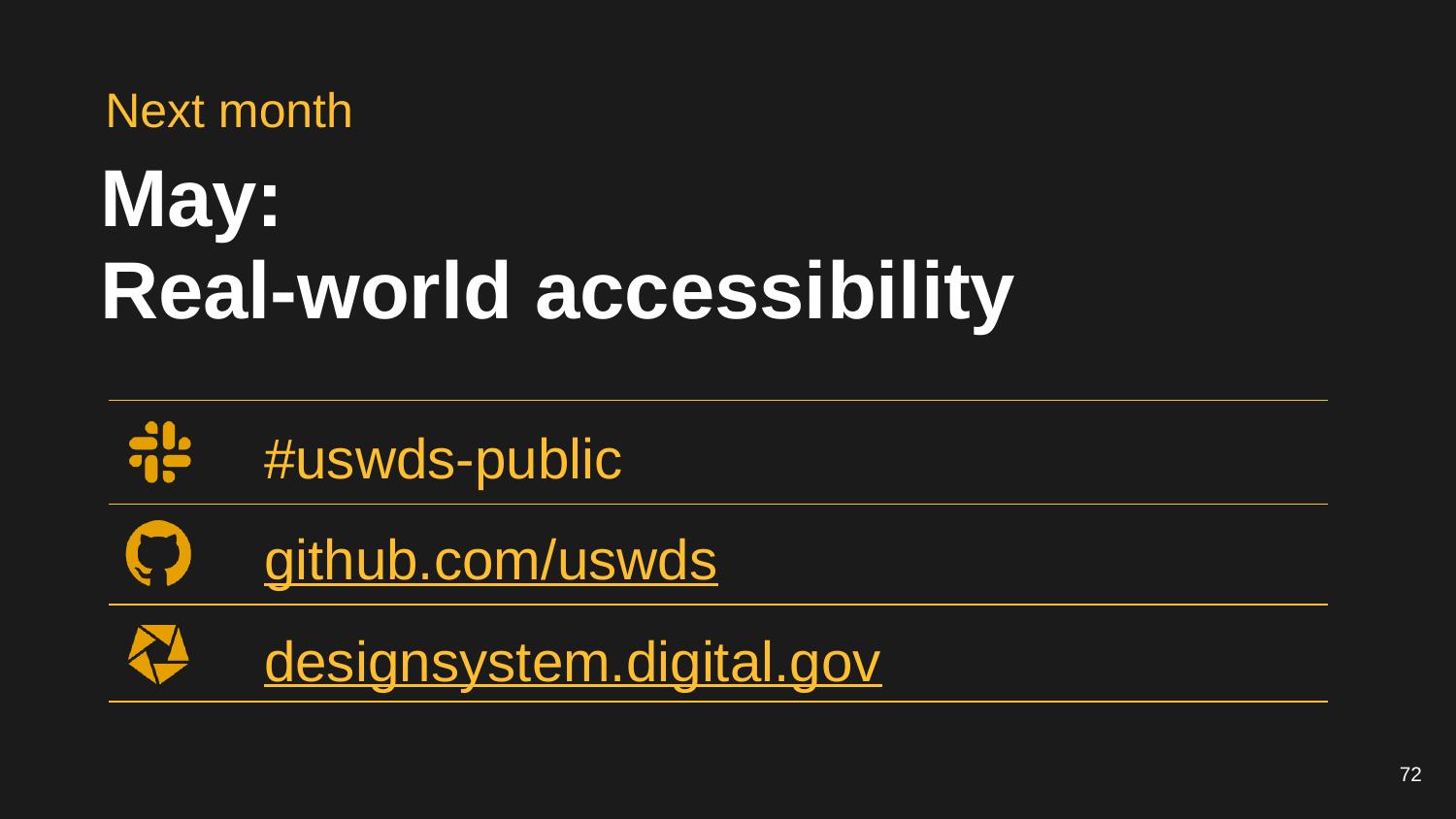

# Next month
May:
Real-world accessibility
#uswds-public
github.com/uswds
designsystem.digital.gov
72